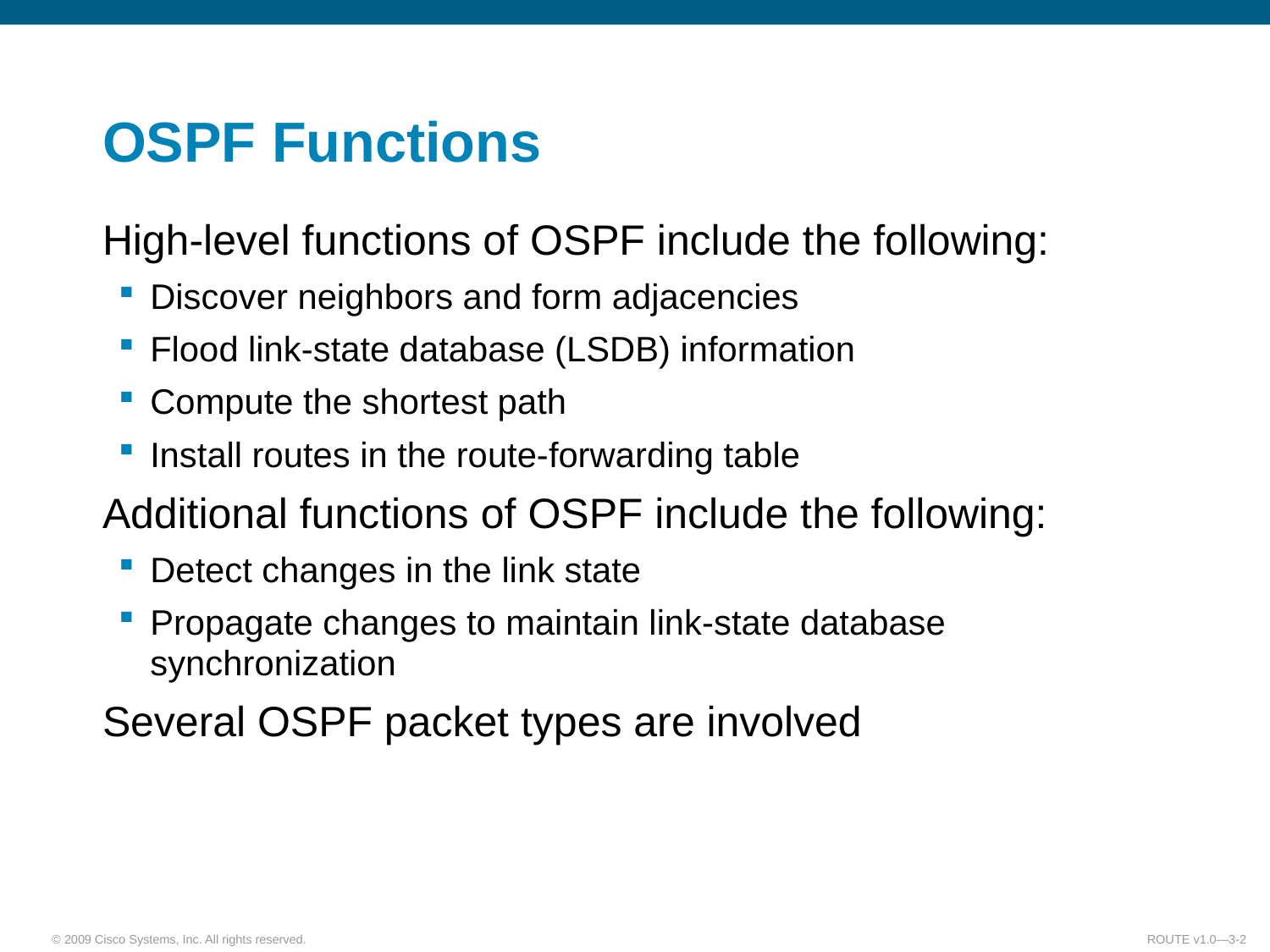

# OSPF Functions
High-level functions of OSPF include the following:
Discover neighbors and form adjacencies
Flood link-state database (LSDB) information
Compute the shortest path
Install routes in the route-forwarding table
Additional functions of OSPF include the following:
Detect changes in the link state
Propagate changes to maintain link-state database synchronization
Several OSPF packet types are involved